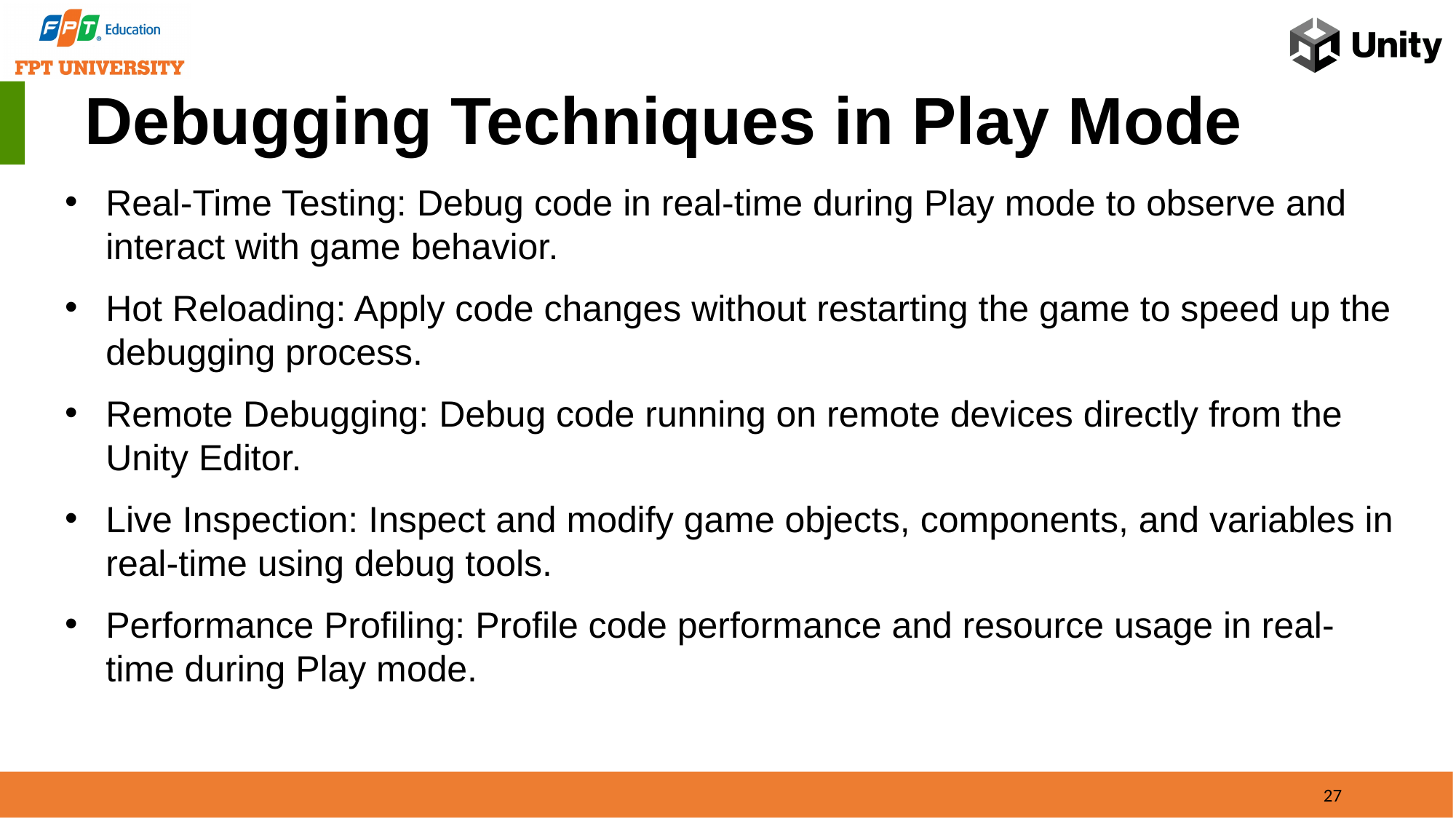

Debugging Techniques in Play Mode

Real-Time Testing: Debug code in real-time during Play mode to observe and interact with game behavior.
Hot Reloading: Apply code changes without restarting the game to speed up the debugging process.
Remote Debugging: Debug code running on remote devices directly from the Unity Editor.
Live Inspection: Inspect and modify game objects, components, and variables in real-time using debug tools.
Performance Profiling: Profile code performance and resource usage in real-time during Play mode.
27